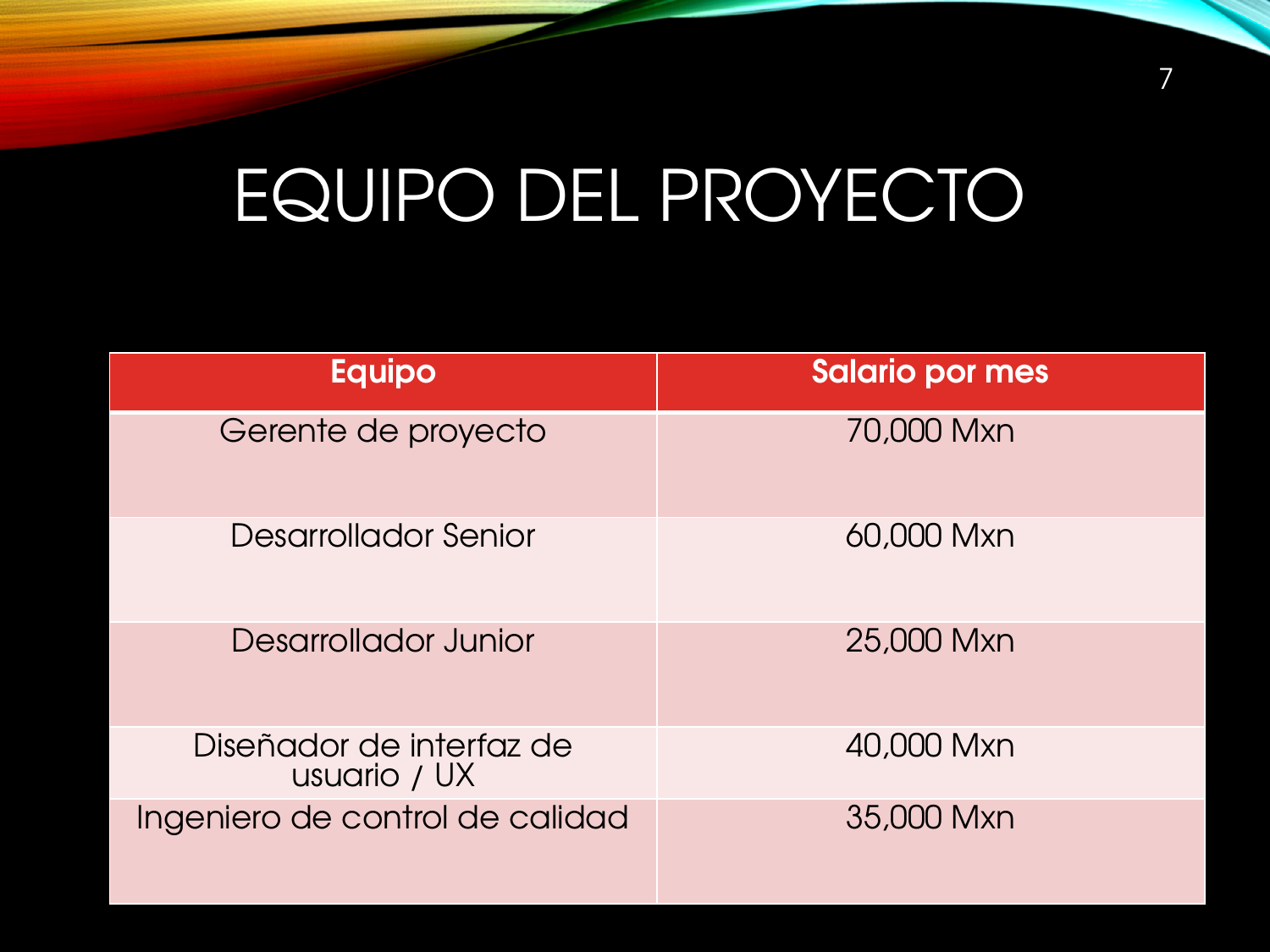

7
# Equipo del proyecto
| Equipo | Salario por mes |
| --- | --- |
| Gerente de proyecto | 70,000 Mxn |
| Desarrollador Senior | 60,000 Mxn |
| Desarrollador Junior | 25,000 Mxn |
| Diseñador de interfaz de usuario / UX | 40,000 Mxn |
| Ingeniero de control de calidad | 35,000 Mxn |